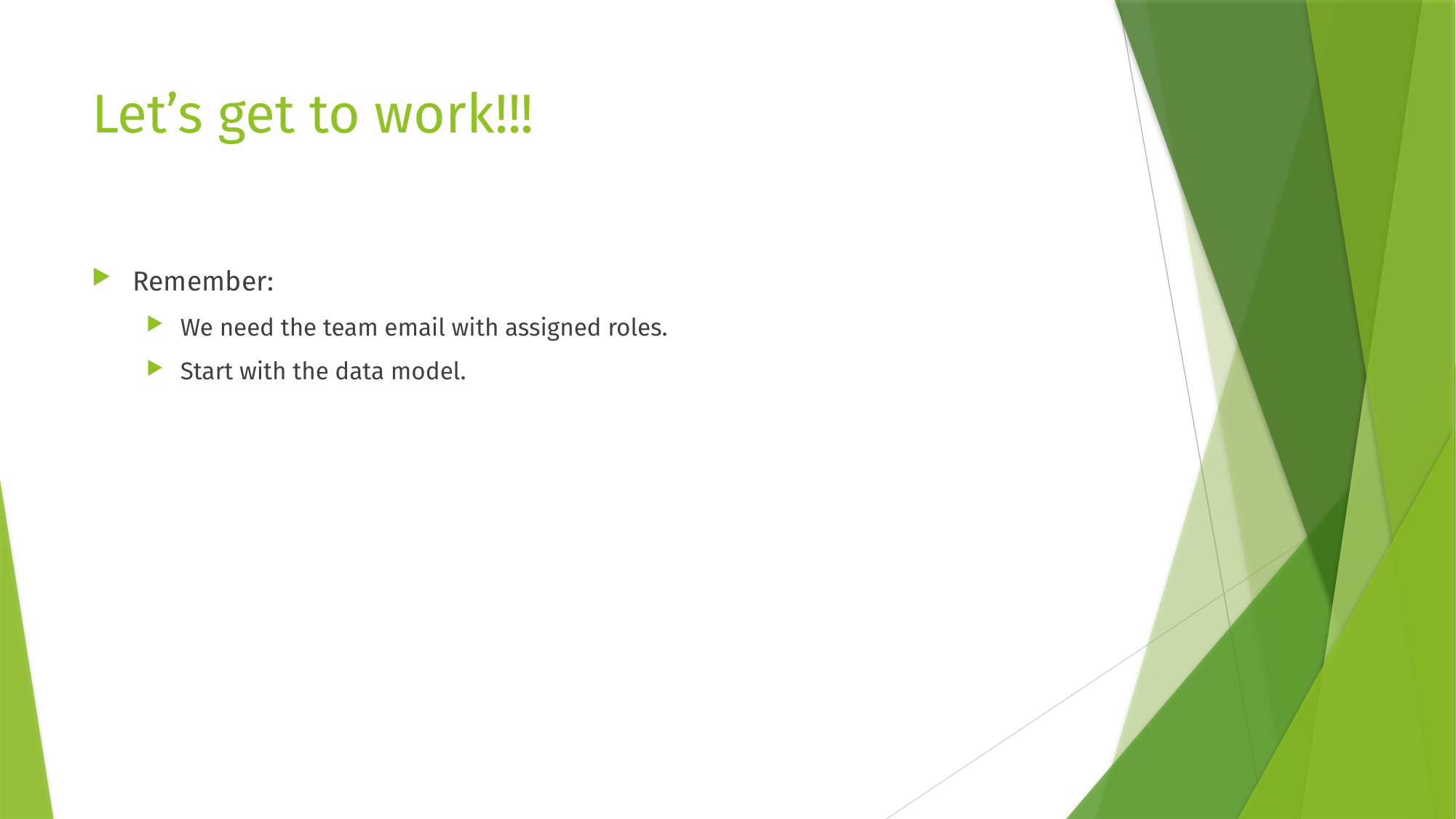

# Let’s get to work!!!
Remember:
We need the team email with assigned roles.
Start with the data model.